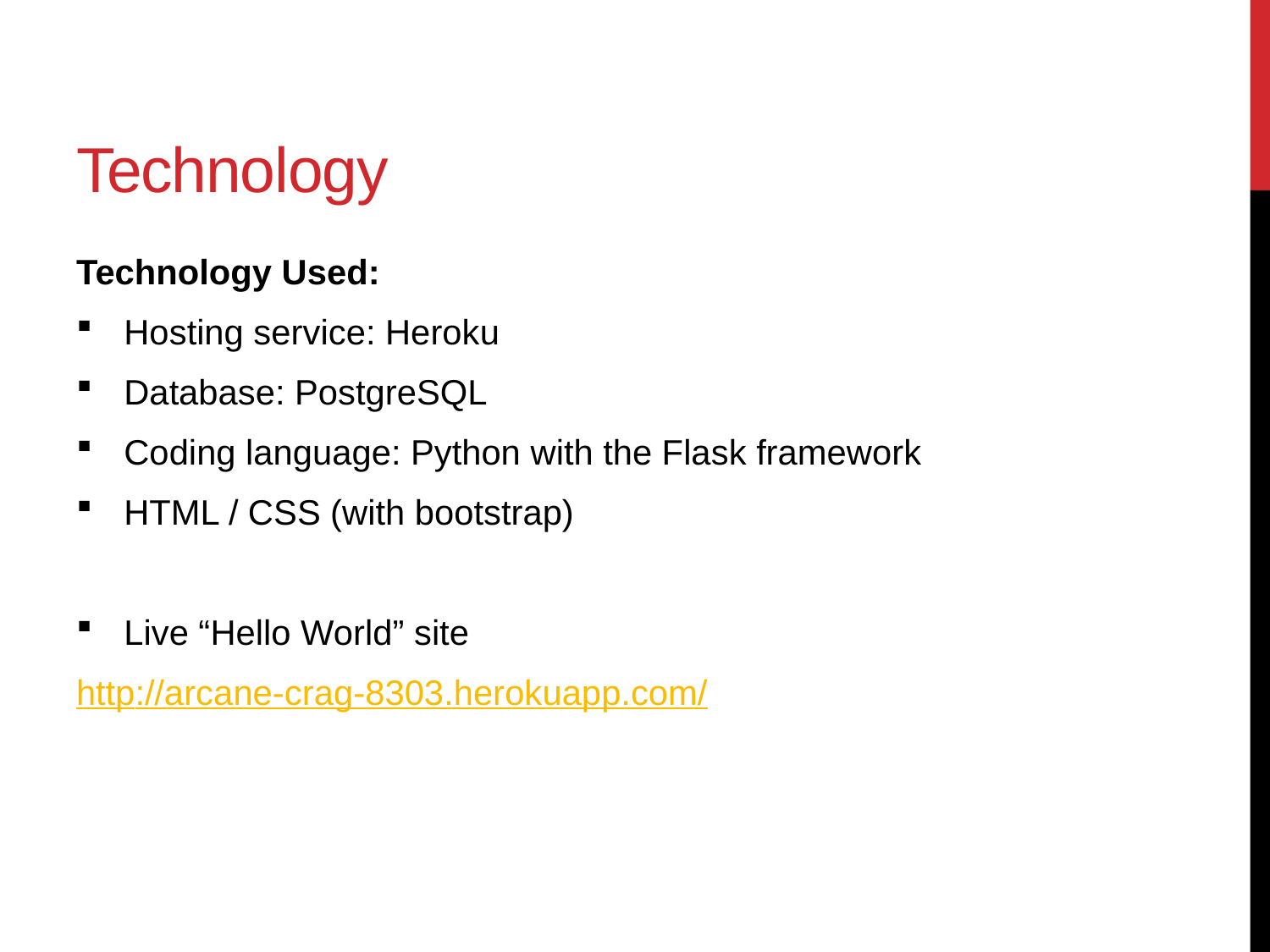

# Technology
Technology Used:
Hosting service: Heroku
Database: PostgreSQL
Coding language: Python with the Flask framework
HTML / CSS (with bootstrap)

Live “Hello World” site
http://arcane-crag-8303.herokuapp.com/